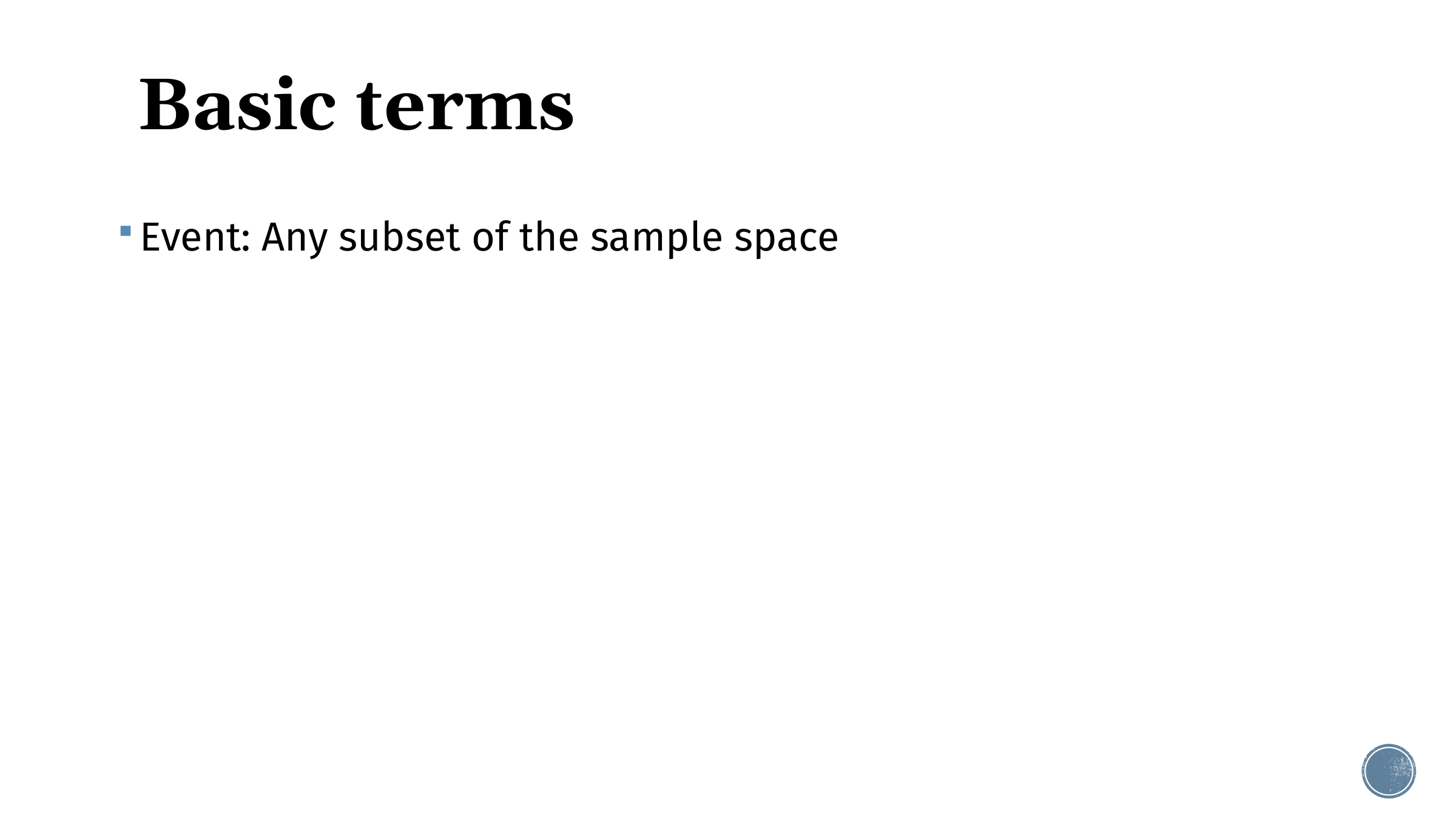

# Basic terms
Event: Any subset of the sample space